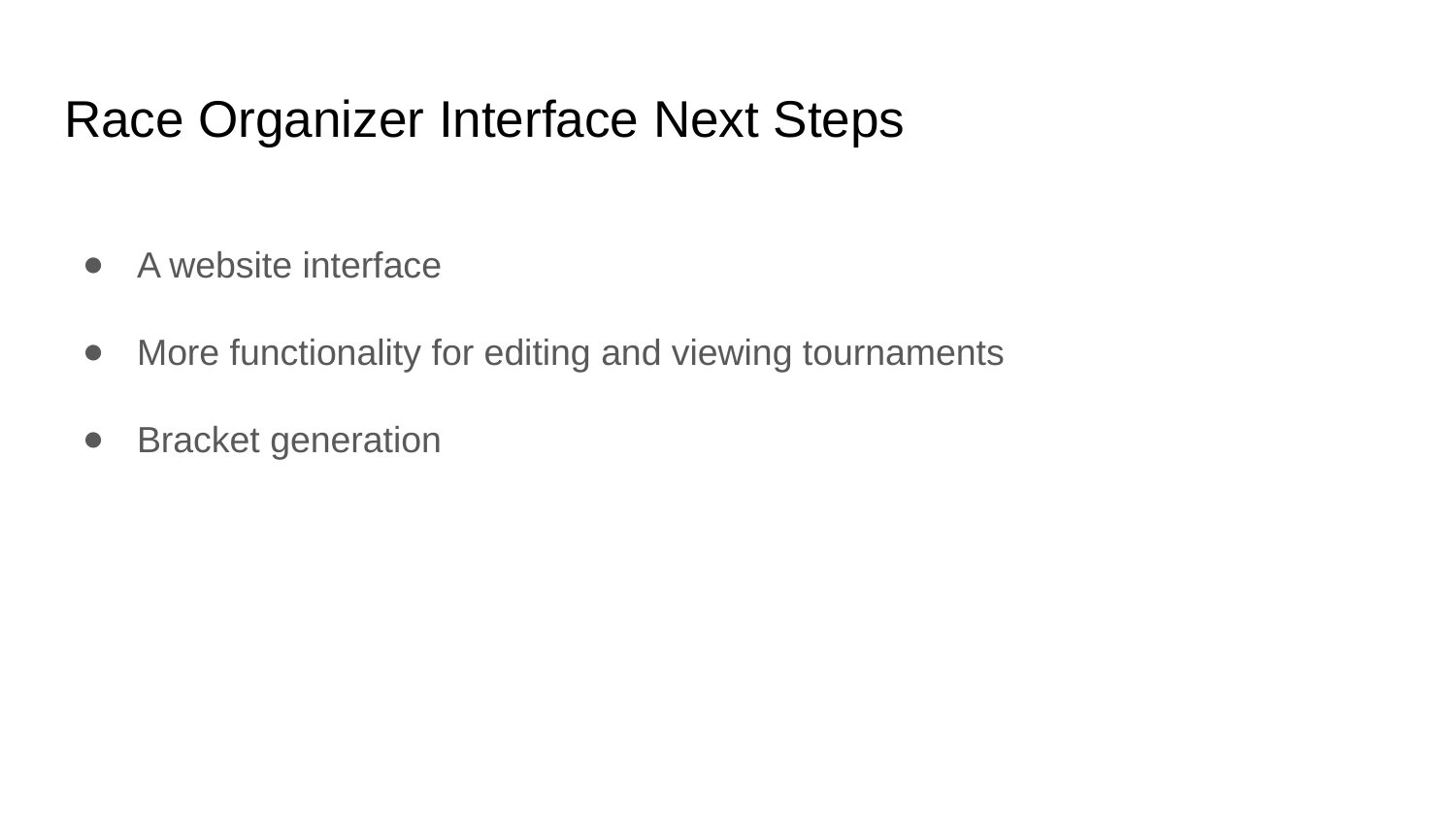

# Race Organizer Interface Next Steps
A website interface
More functionality for editing and viewing tournaments
Bracket generation